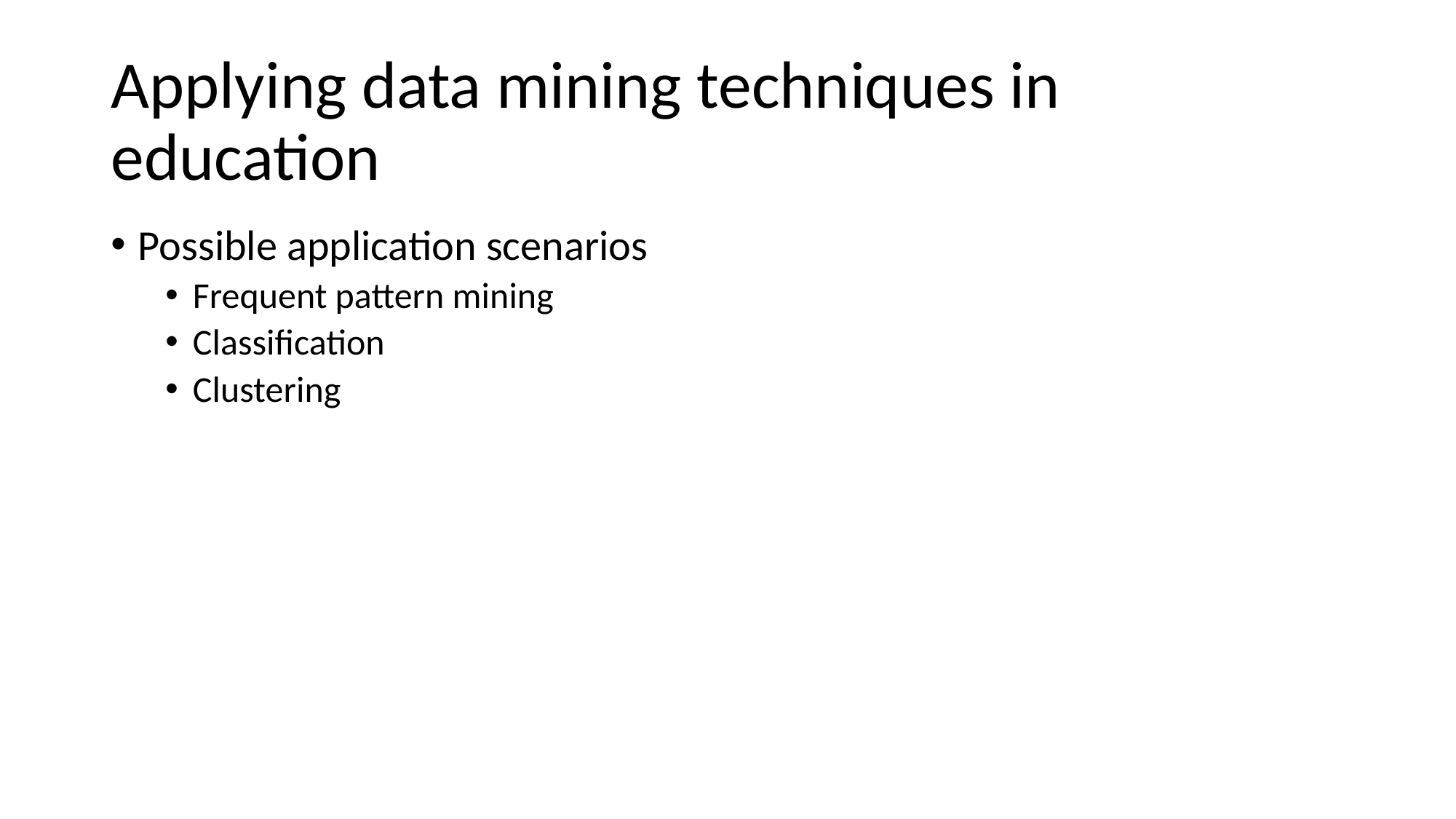

# Applying data mining techniques in education
Possible application scenarios
Frequent pattern mining
Classification
Clustering